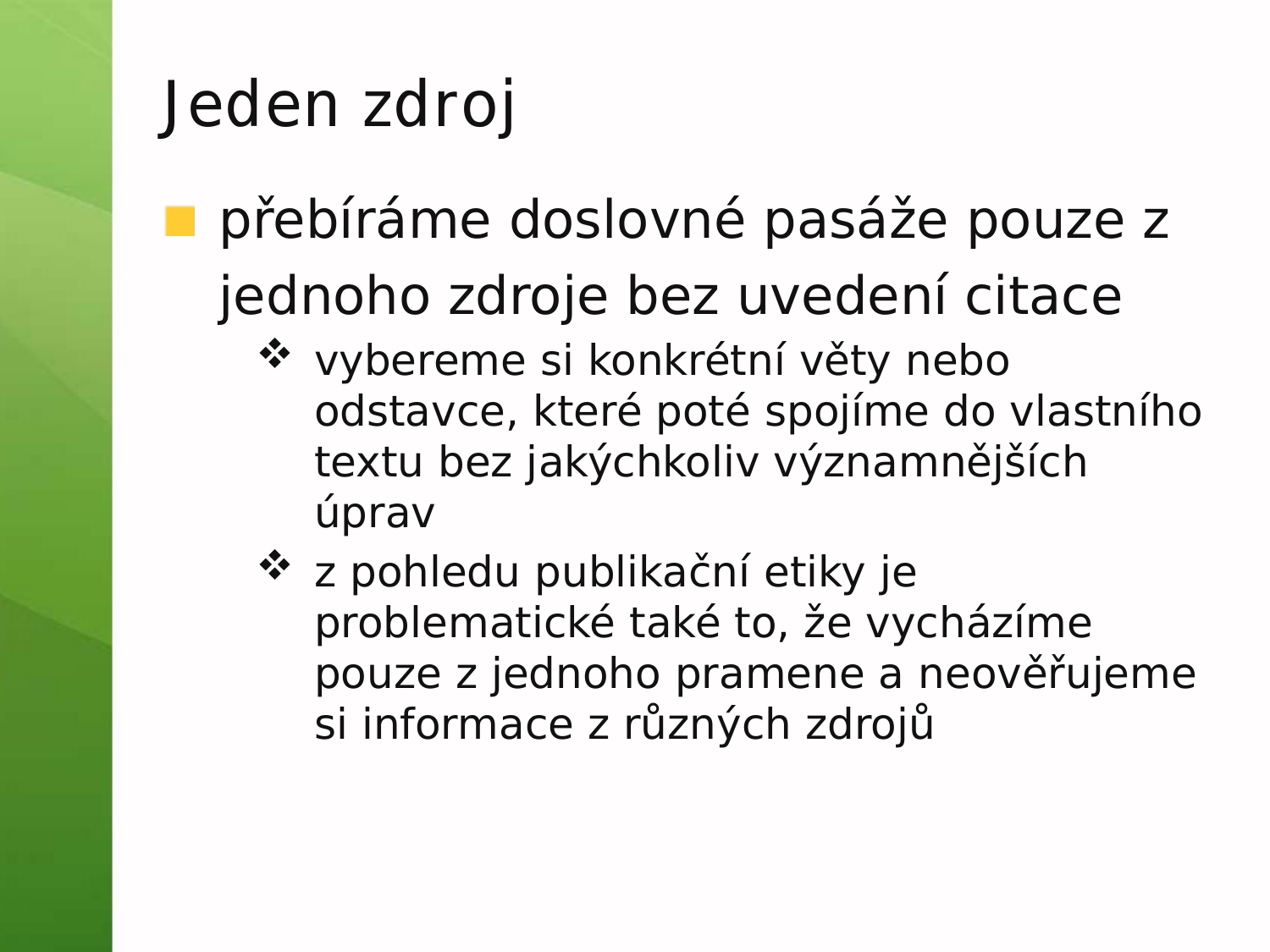

# Jeden zdroj
přebíráme doslovné pasáže pouze z jednoho zdroje bez uvedení citace
vybereme si konkrétní věty nebo odstavce, které poté spojíme do vlastního textu bez jakýchkoliv významnějších úprav
z pohledu publikační etiky je problematické také to, že vycházíme pouze z jednoho pramene a neověřujeme si informace z různých zdrojů